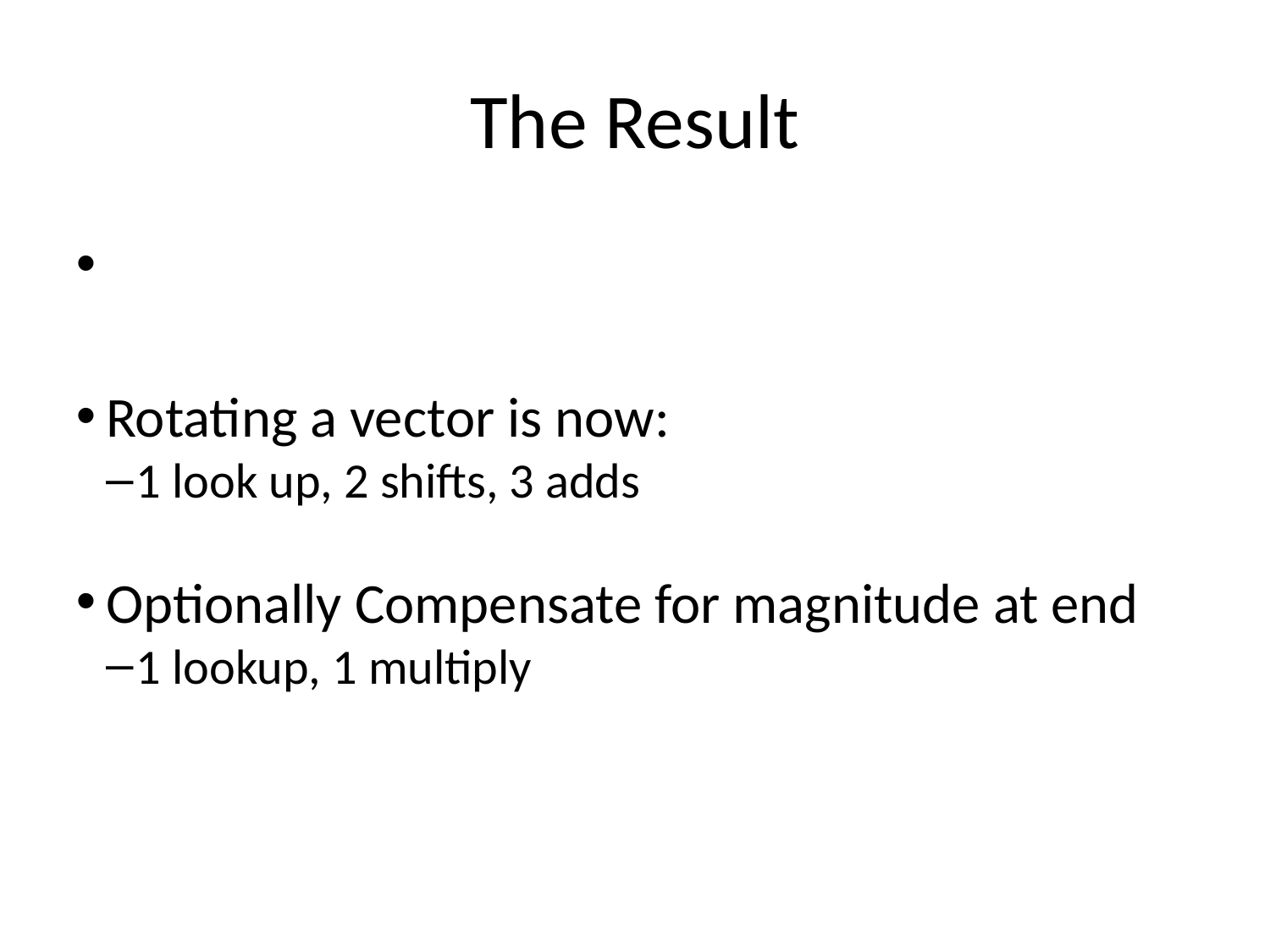

The Result

Rotating a vector is now:
1 look up, 2 shifts, 3 adds

Optionally Compensate for magnitude at end
1 lookup, 1 multiply